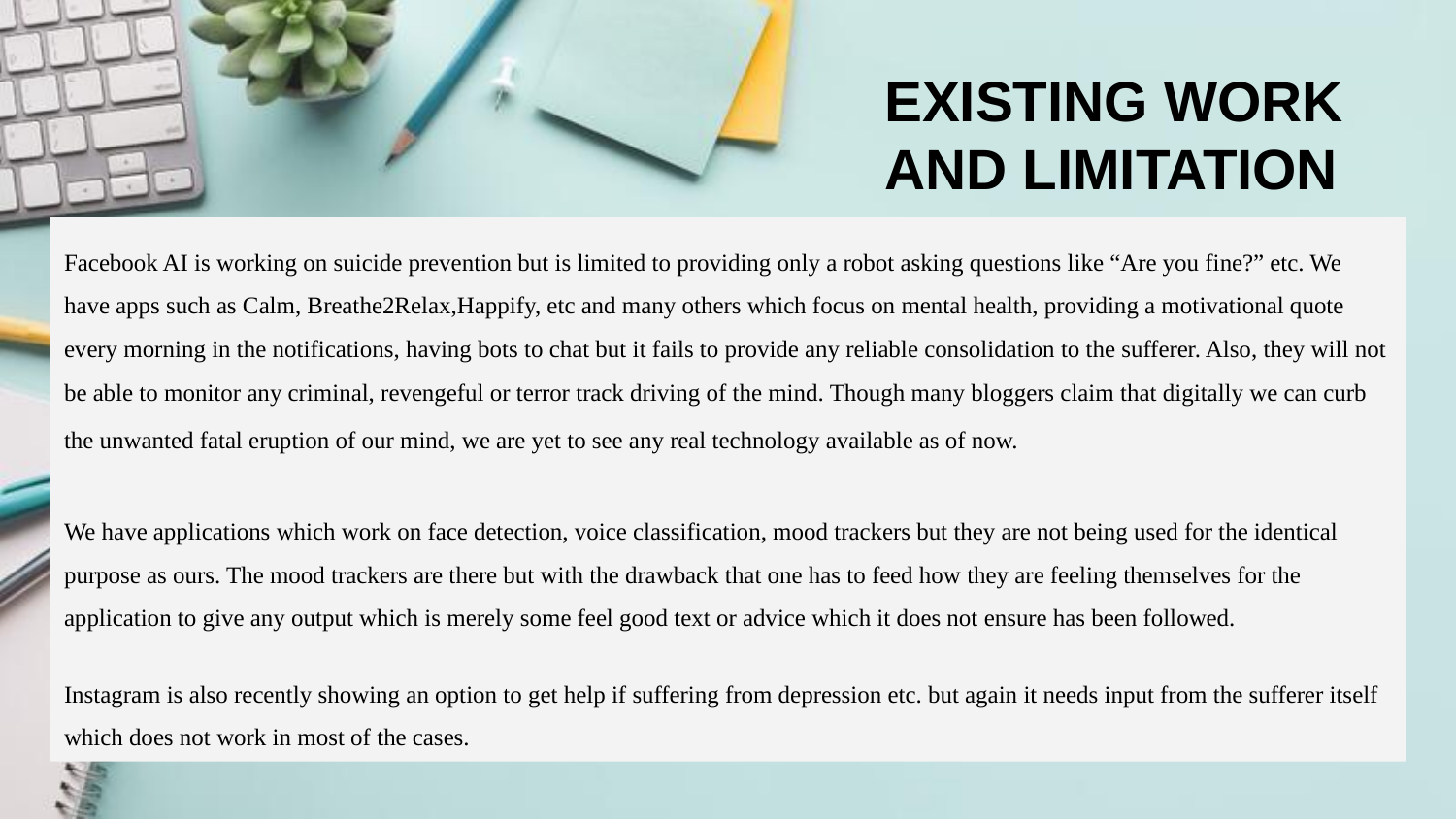

# EXISTING WORK AND LIMITATION
Facebook AI is working on suicide prevention but is limited to providing only a robot asking questions like “Are you fine?” etc. We have apps such as Calm, Breathe2Relax,Happify, etc and many others which focus on mental health, providing a motivational quote every morning in the notifications, having bots to chat but it fails to provide any reliable consolidation to the sufferer. Also, they will not be able to monitor any criminal, revengeful or terror track driving of the mind. Though many bloggers claim that digitally we can curb the unwanted fatal eruption of our mind, we are yet to see any real technology available as of now.

We have applications which work on face detection, voice classification, mood trackers but they are not being used for the identical purpose as ours. The mood trackers are there but with the drawback that one has to feed how they are feeling themselves for the application to give any output which is merely some feel good text or advice which it does not ensure has been followed.
Instagram is also recently showing an option to get help if suffering from depression etc. but again it needs input from the sufferer itself which does not work in most of the cases.